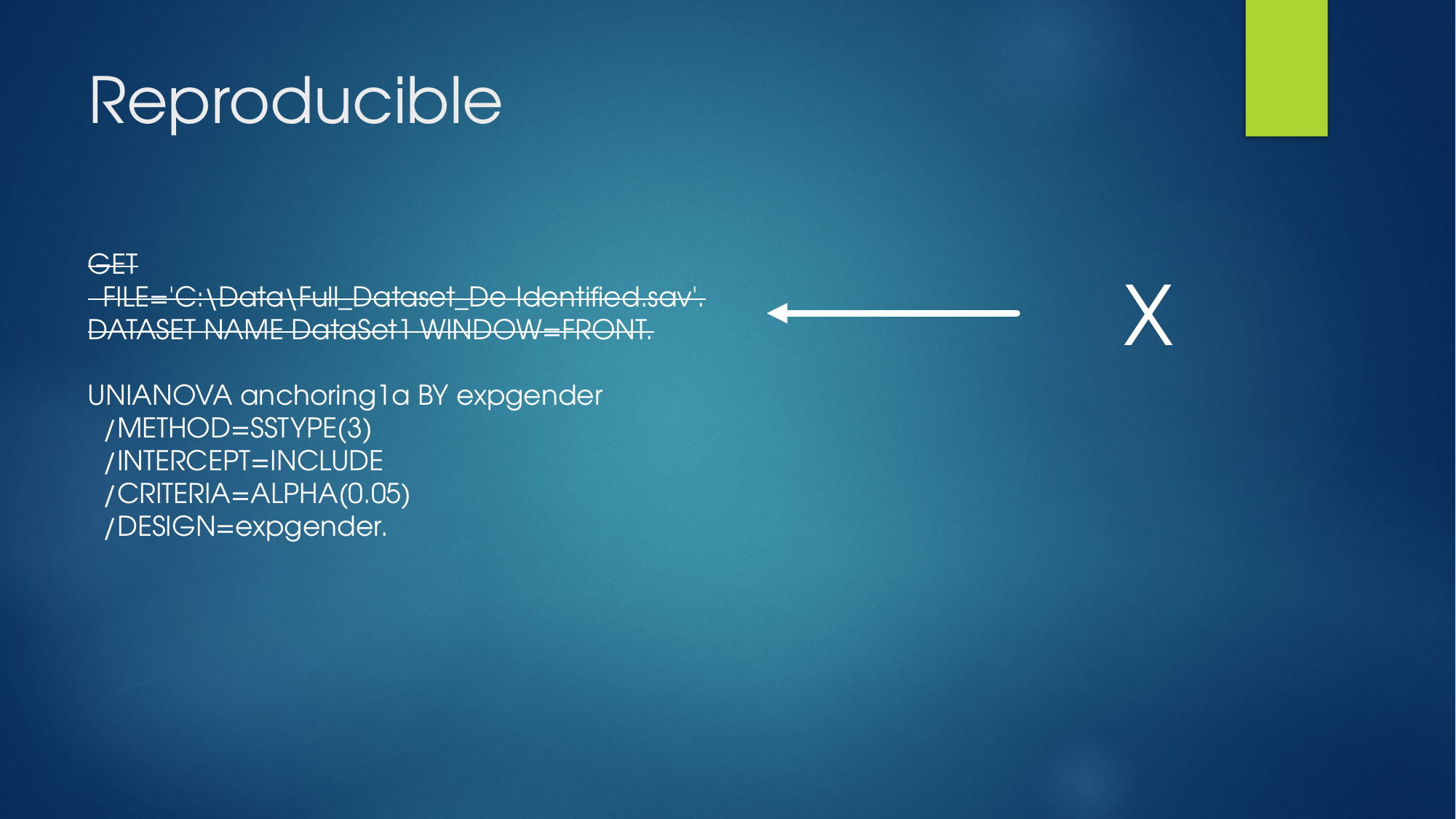

# Reproducible
GET
  FILE='C:\Data\Full_Dataset_De-Identified.sav'.
DATASET NAME DataSet1 WINDOW=FRONT.

UNIANOVA anchoring1a BY expgender
  /METHOD=SSTYPE(3)
  /INTERCEPT=INCLUDE
  /CRITERIA=ALPHA(0.05)
  /DESIGN=expgender.

X